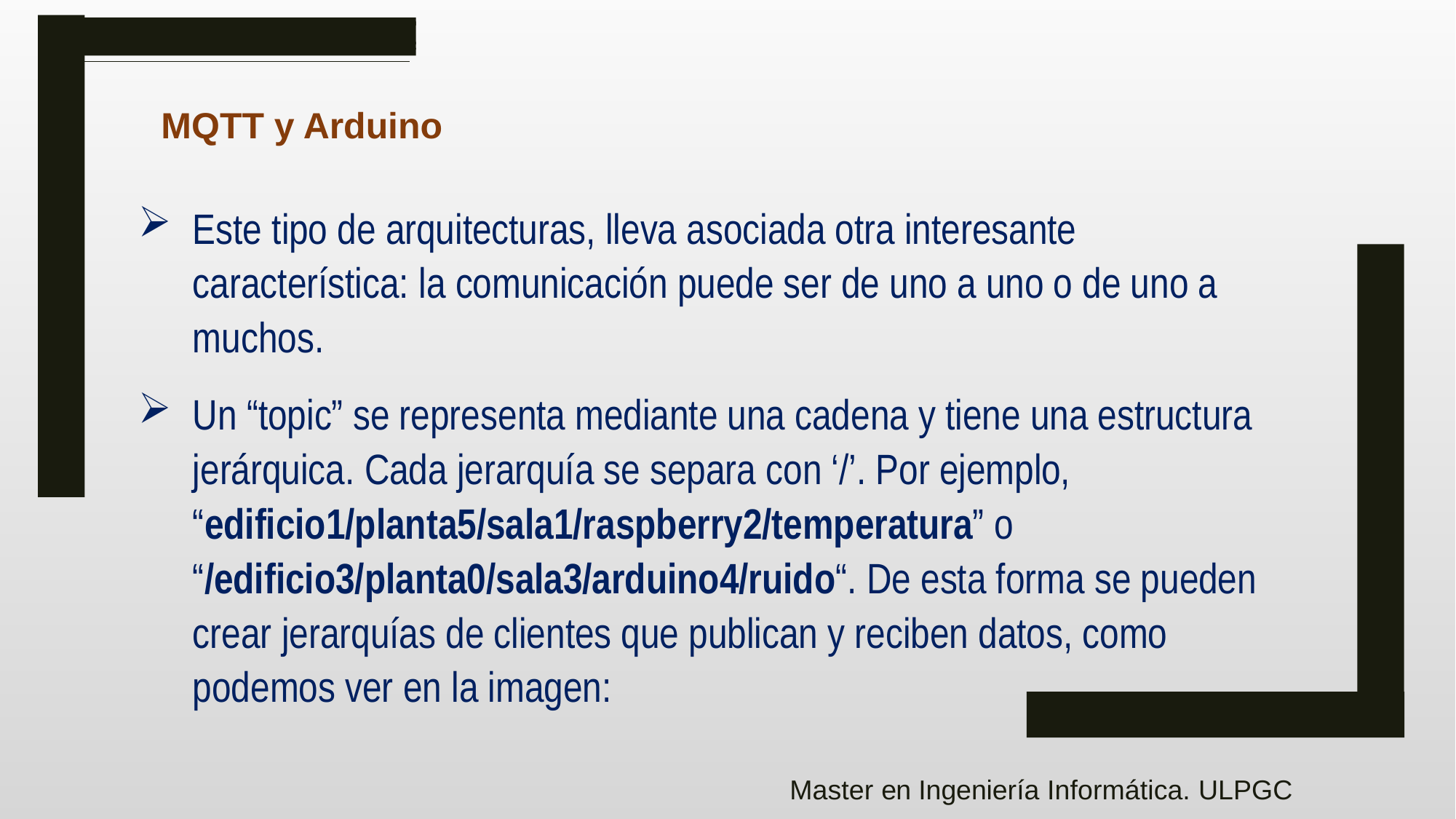

MQTT y Arduino
Este tipo de arquitecturas, lleva asociada otra interesante característica: la comunicación puede ser de uno a uno o de uno a muchos.
Un “topic” se representa mediante una cadena y tiene una estructura jerárquica. Cada jerarquía se separa con ‘/’. Por ejemplo, “edificio1/planta5/sala1/raspberry2/temperatura” o “/edificio3/planta0/sala3/arduino4/ruido“. De esta forma se pueden crear jerarquías de clientes que publican y reciben datos, como podemos ver en la imagen: